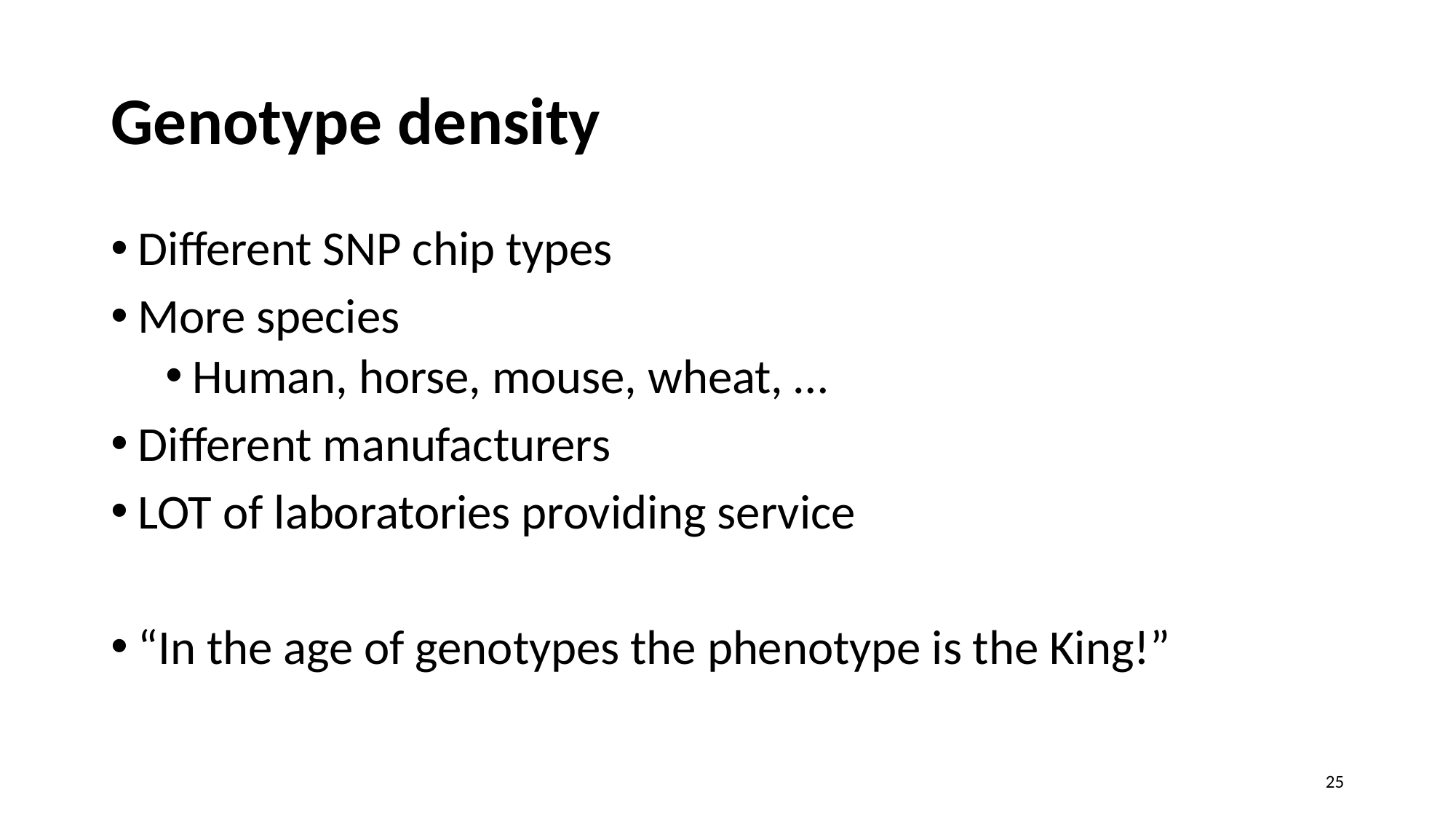

# Genotype density
Different SNP chip types
More species
Human, horse, mouse, wheat, …
Different manufacturers
LOT of laboratories providing service

“In the age of genotypes the phenotype is the King!”
25